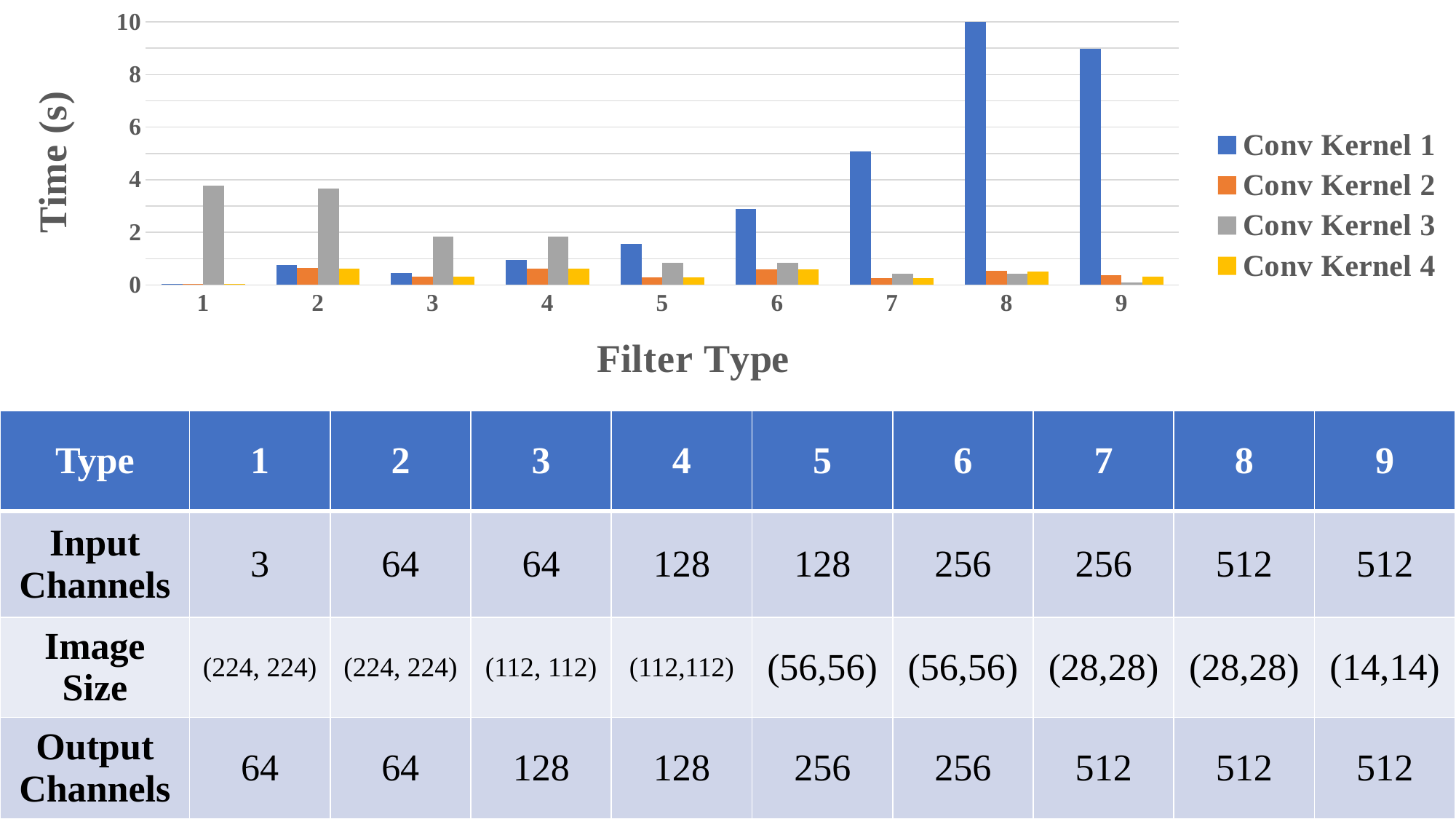

### Chart

| Category | Conv Kernel 1 | Conv Kernel 2 | Conv Kernel 3 | Conv Kernel 4 |
|---|---|---|---|---|
| Type | 1 | 2 | 3 | 4 | 5 | 6 | 7 | 8 | 9 |
| --- | --- | --- | --- | --- | --- | --- | --- | --- | --- |
| Input Channels | 3 | 64 | 64 | 128 | 128 | 256 | 256 | 512 | 512 |
| Image Size | (224, 224) | (224, 224) | (112, 112) | (112,112) | (56,56) | (56,56) | (28,28) | (28,28) | (14,14) |
| Output Channels | 64 | 64 | 128 | 128 | 256 | 256 | 512 | 512 | 512 |